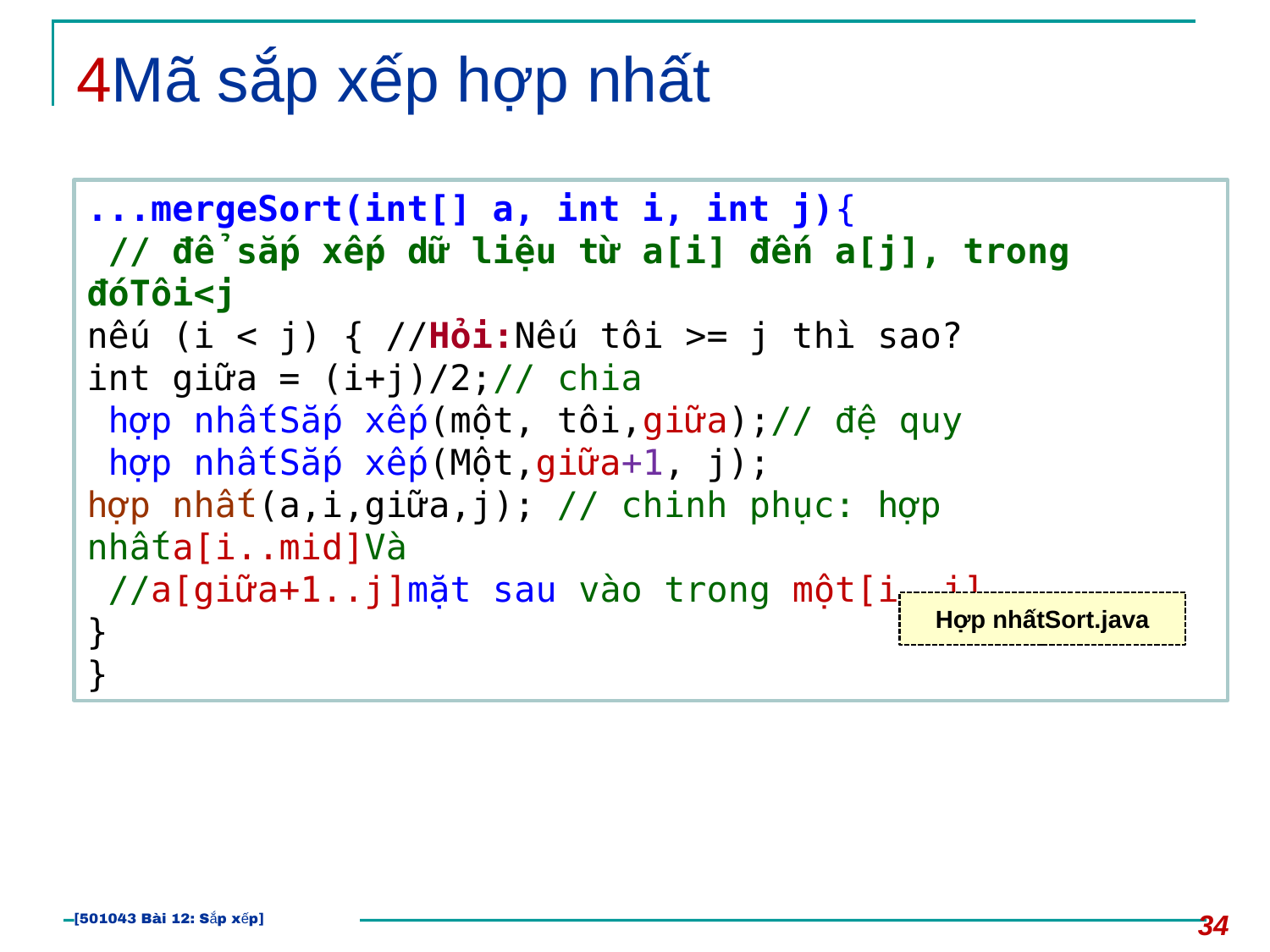

# 4Mã sắp xếp hợp nhất
...mergeSort(int[] a, int i, int j){
 // để sắp xếp dữ liệu từ a[i] đến a[j], trong đóTôi<j
nếu (i < j) { //Hỏi:Nếu tôi >= j thì sao?
int giữa = (i+j)/2;// chia
 hợp nhấtSắp xếp(một, tôi,giữa);// đệ quy
 hợp nhấtSắp xếp(Một,giữa+1, j);
hợp nhất(a,i,giữa,j); // chinh phục: hợp nhấta[i..mid]Và
 //a[giữa+1..j]mặt sau vào trong một[i..j]
}
}
Hợp nhấtSort.java
34
[501043 Bài 12: Sắp xếp]